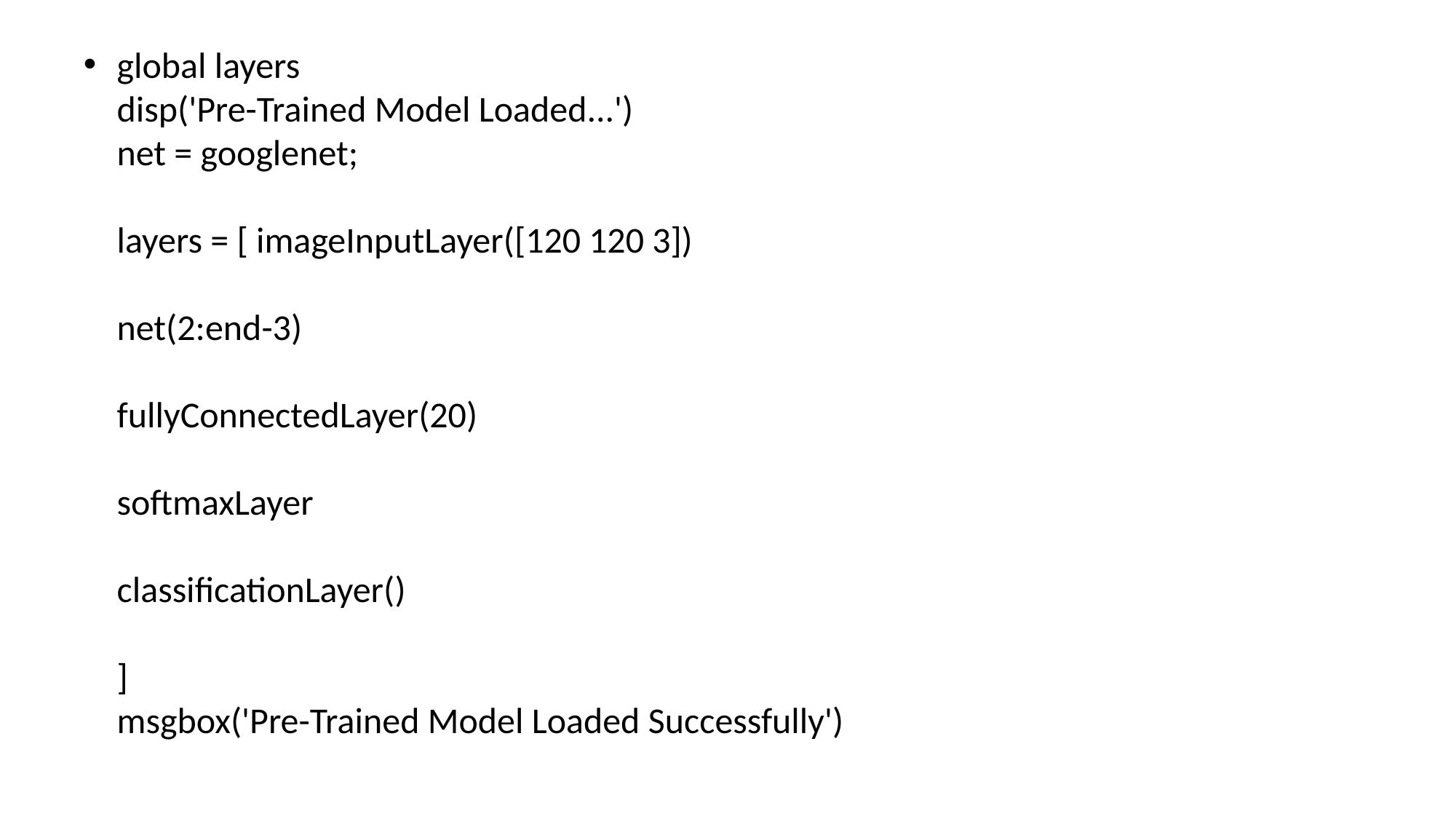

global layers
disp('Pre-Trained Model Loaded...')
net = googlenet;
layers = [ imageInputLayer([120 120 3])
net(2:end-3)
fullyConnectedLayer(20)
softmaxLayer
classificationLayer()
]
msgbox('Pre-Trained Model Loaded Successfully')